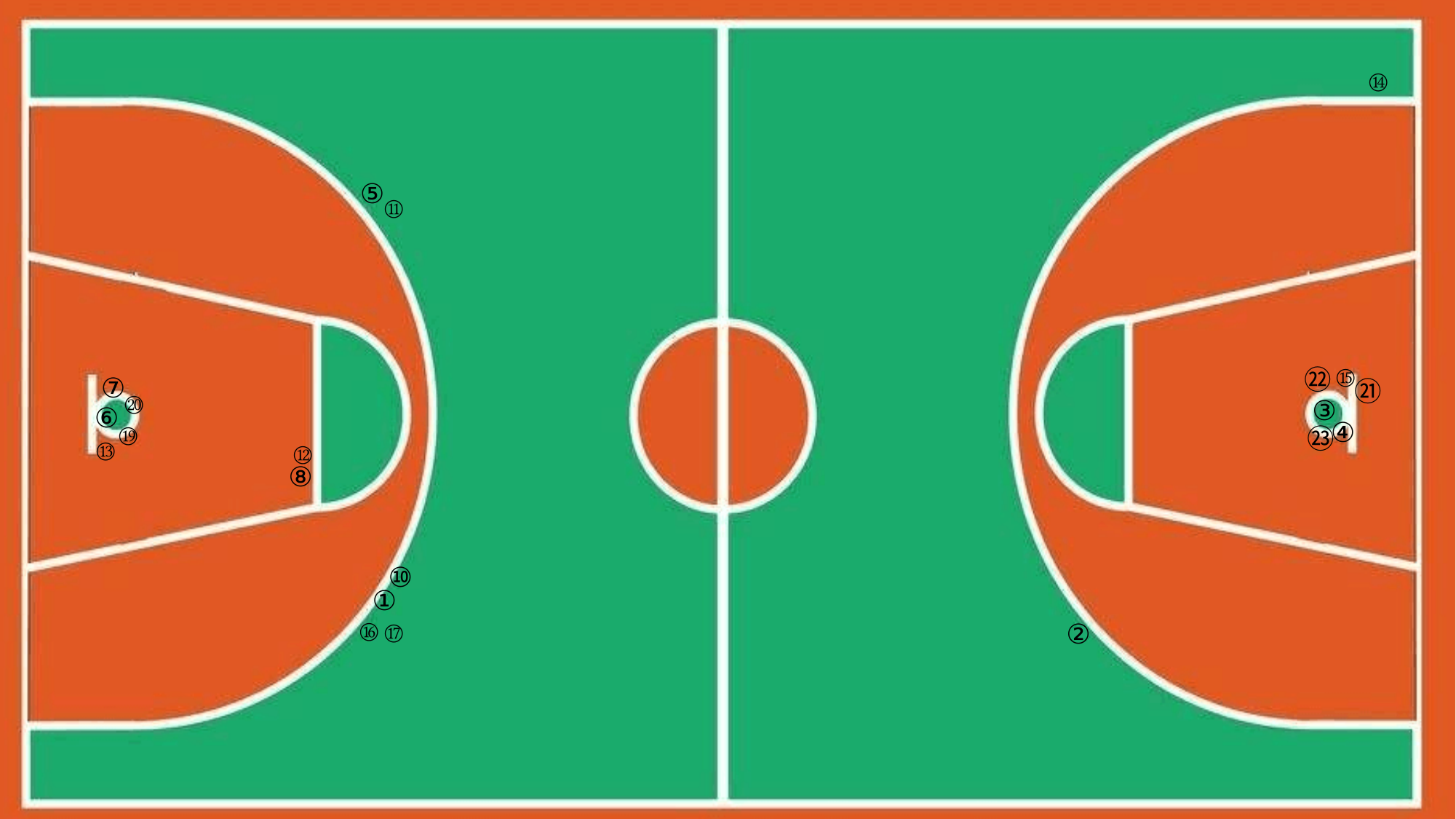

⑭

⑤
⑪
⑮
㉒
⑦
㉑
⑳
③
⑥
④
⑲
㉓
⑬
⑫
⑧
⑩
①
⑯
⑰
②